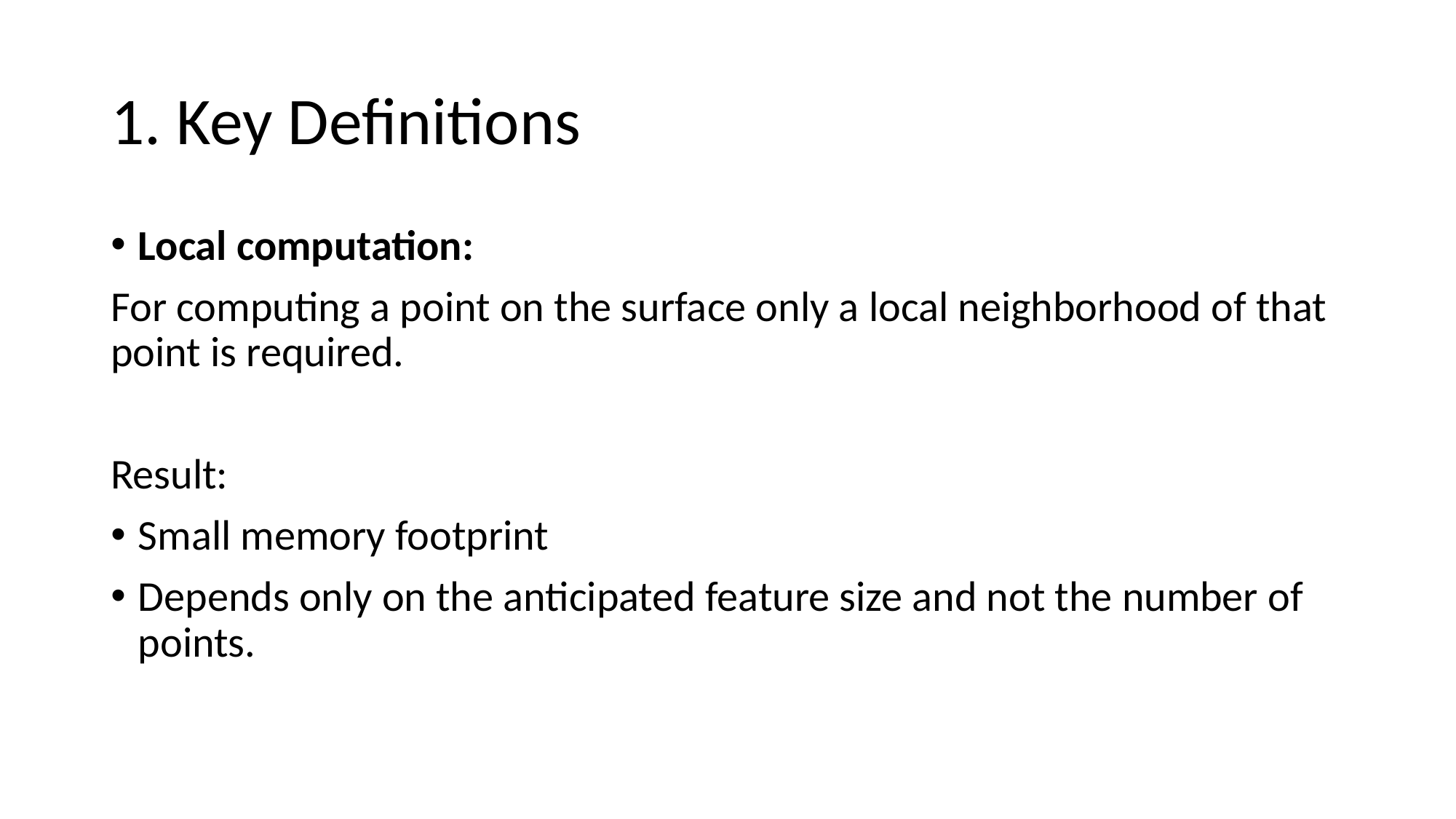

# 1. Key Definitions
Local computation:
For computing a point on the surface only a local neighborhood of that point is required.

Result:
Small memory footprint
Depends only on the anticipated feature size and not the number of points.